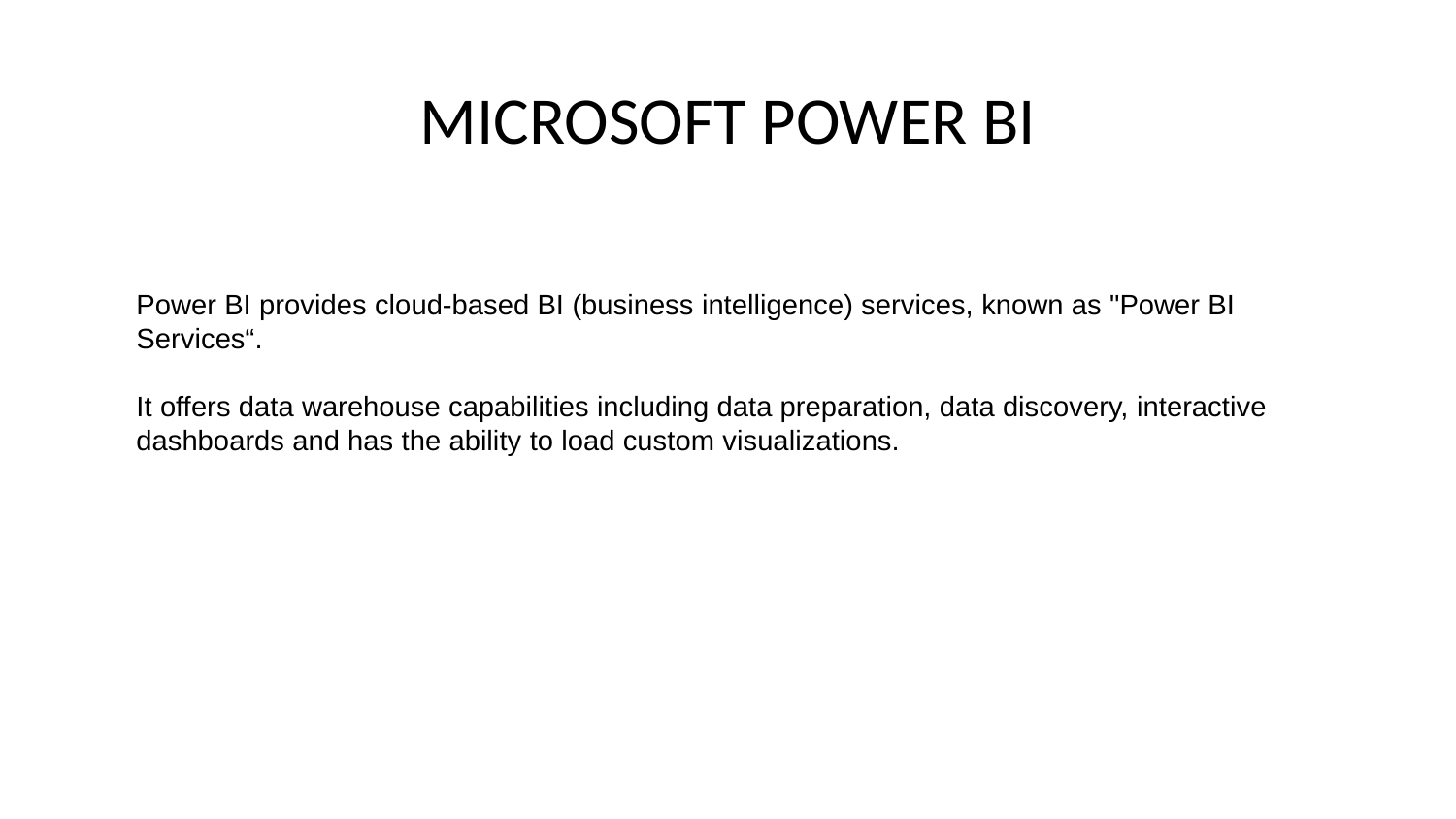

# MICROSOFT POWER BI
Power BI provides cloud-based BI (business intelligence) services, known as "Power BI Services“.

It offers data warehouse capabilities including data preparation, data discovery, interactive dashboards and has the ability to load custom visualizations.